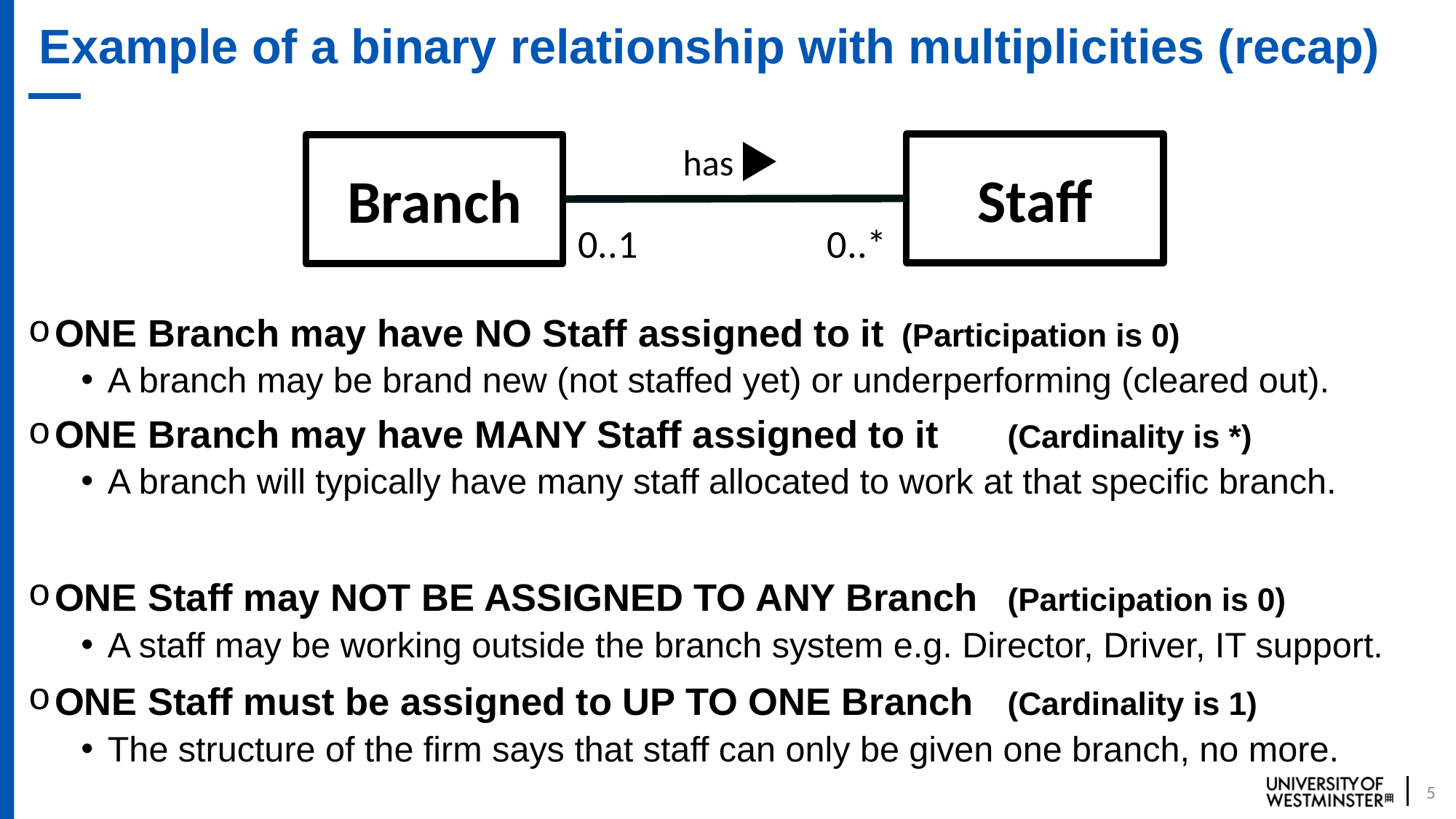

# Example of a binary relationship with multiplicities (recap)
has
Staff
Branch

0..1
0..*
ONE Branch may have NO Staff assigned to it 		(Participation is 0)
A branch may be brand new (not staffed yet) or underperforming (cleared out).
ONE Branch may have MANY Staff assigned to it		(Cardinality is *)
A branch will typically have many staff allocated to work at that specific branch.

ONE Staff may NOT BE ASSIGNED TO ANY Branch		(Participation is 0)
A staff may be working outside the branch system e.g. Director, Driver, IT support.
ONE Staff must be assigned to UP TO ONE Branch 	(Cardinality is 1)
The structure of the firm says that staff can only be given one branch, no more.
5